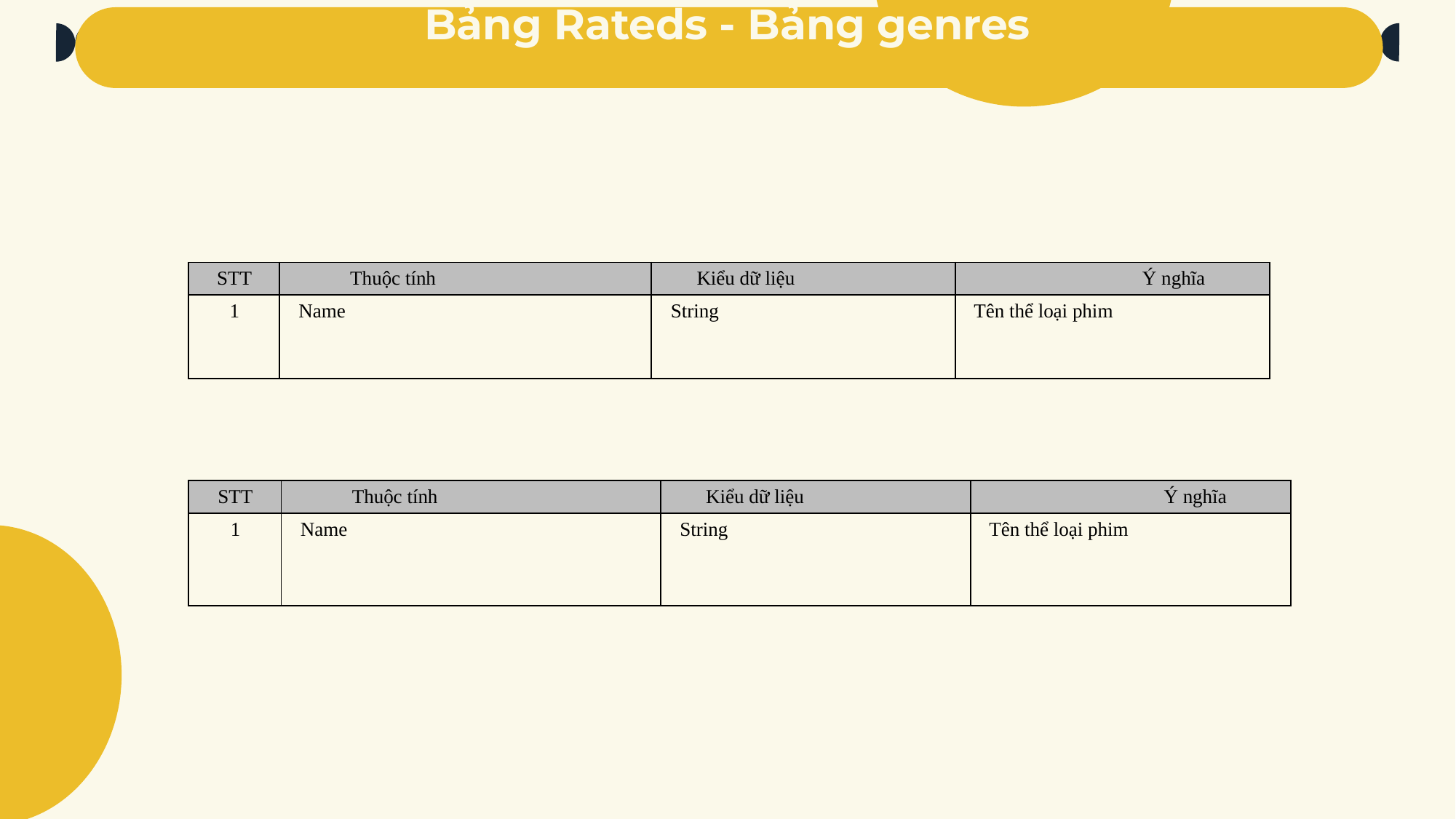

# Bảng Rateds - Bảng genres

| STT | Thuộc tính | Kiểu dữ liệu | Ý nghĩa |
| --- | --- | --- | --- |
| 1 | Name | String | Tên thể loại phim |

| STT | Thuộc tính | Kiểu dữ liệu | Ý nghĩa |
| --- | --- | --- | --- |
| 1 | Name | String | Tên thể loại phim |